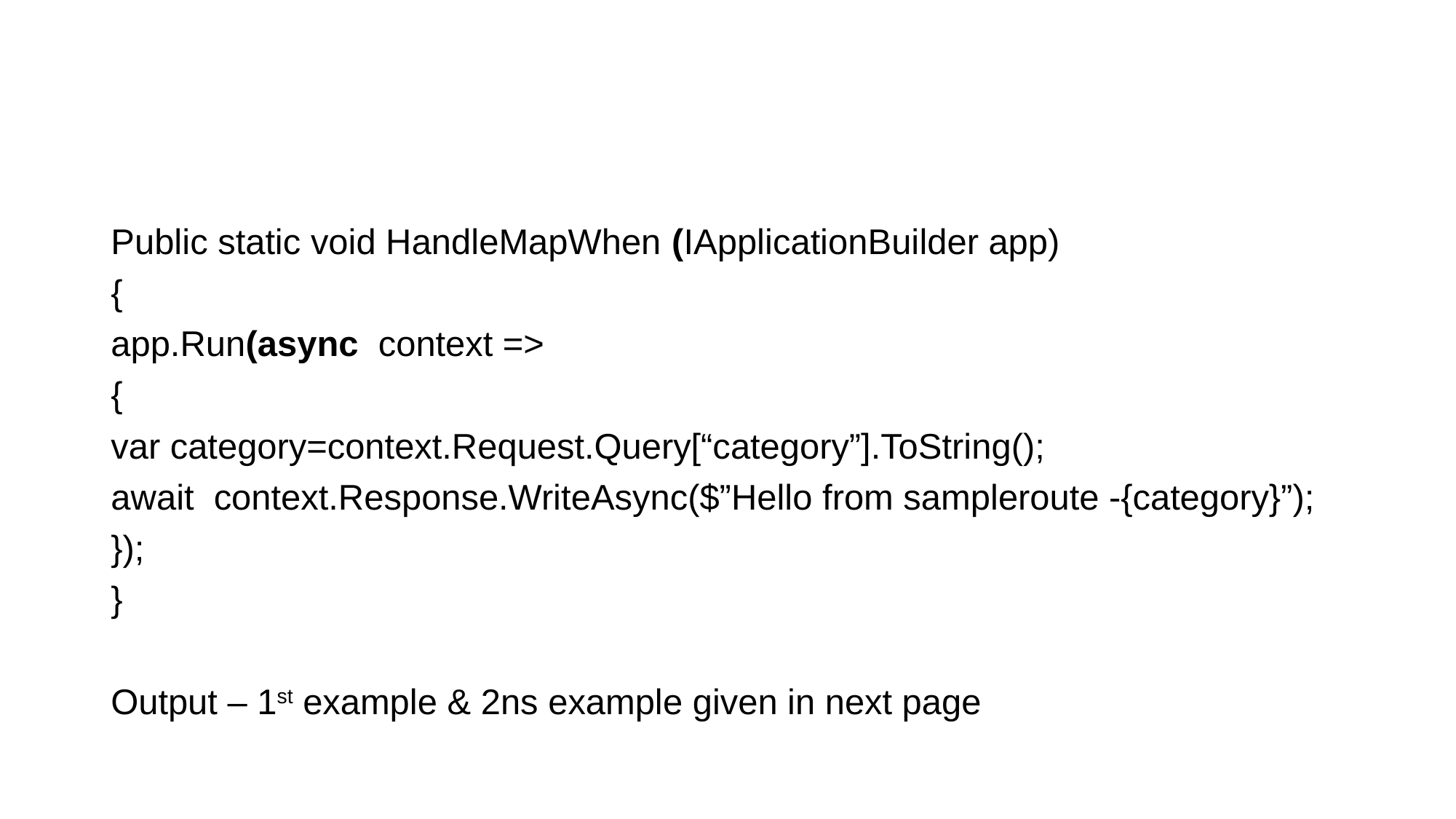

#
Public static void HandleMapWhen (IApplicationBuilder app)
{
app.Run(async  context =>
{
var category=context.Request.Query[“category”].ToString();
await  context.Response.WriteAsync($”Hello from sampleroute -{category}”);
});
}

Output – 1st example & 2ns example given in next page